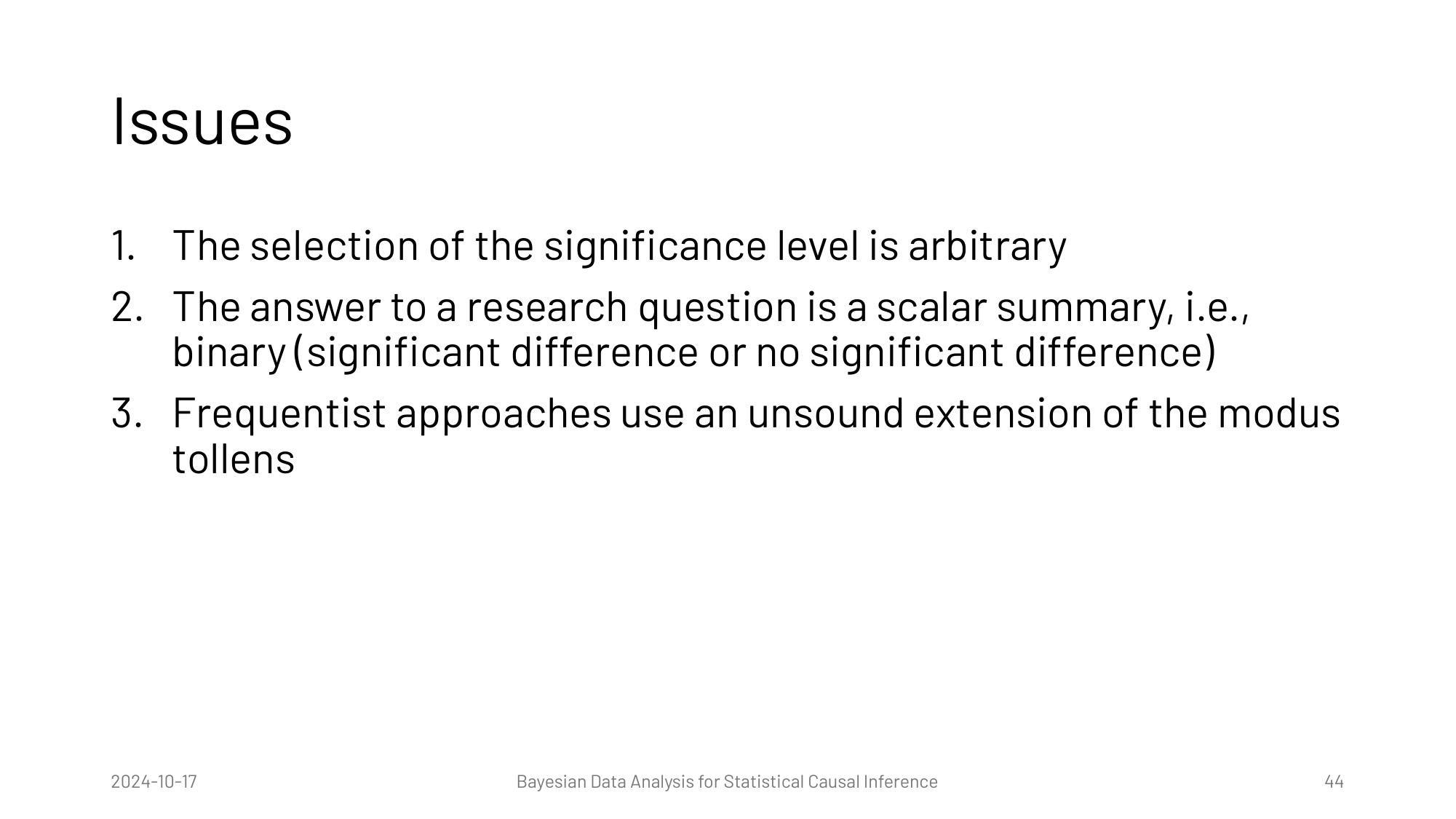

# Issues
The selection of the significance level is arbitrary
The answer to a research question is a scalar summary, i.e., binary (significant difference or no significant difference)
Frequentist approaches use an unsound extension of the modus tollens
2024-10-17
Bayesian Data Analysis for Statistical Causal Inference
44